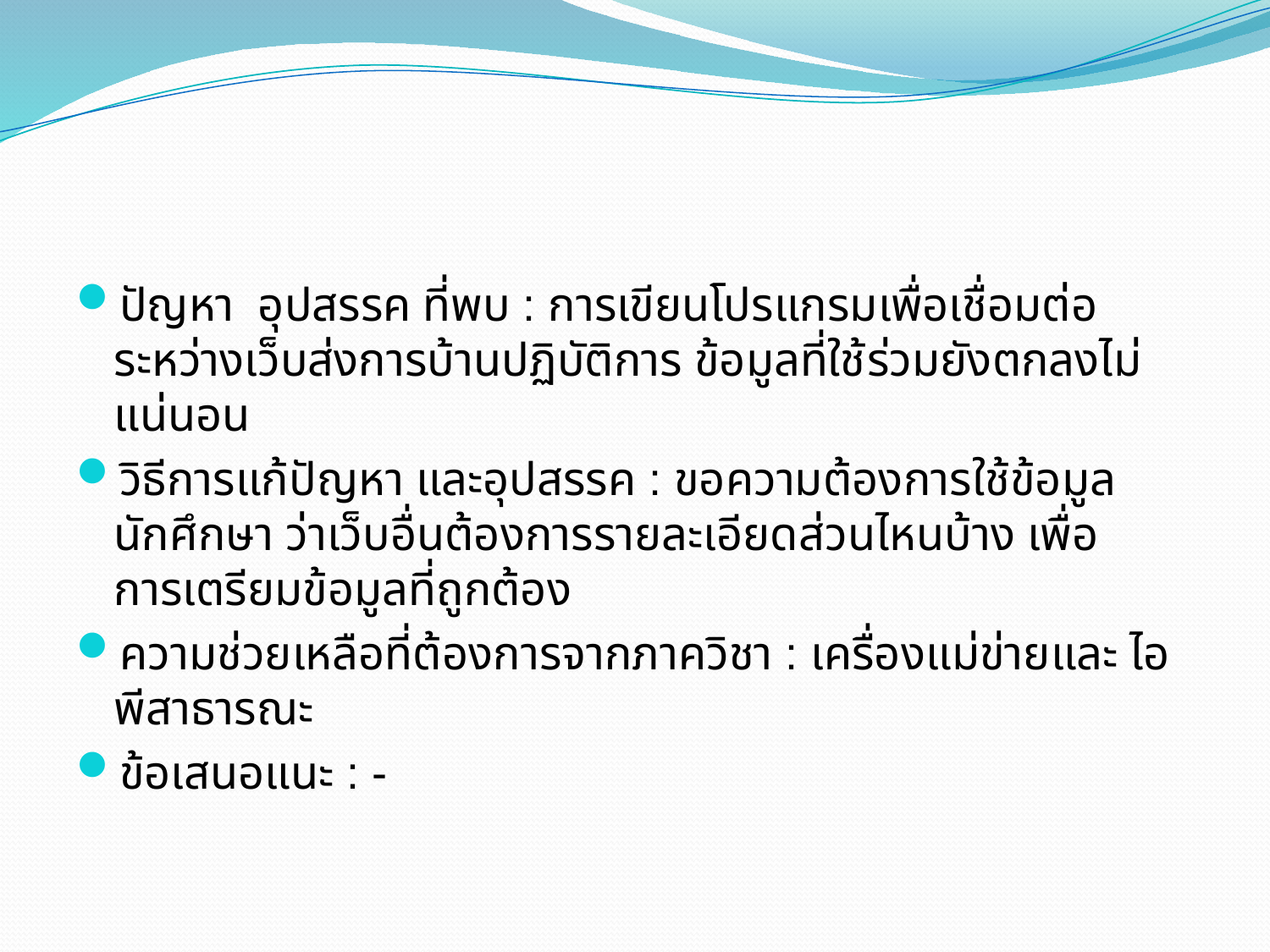

ปัญหา  อุปสรรค ที่พบ : การเขียนโปรแกรมเพื่อเชื่อมต่อระหว่างเว็บส่งการบ้านปฏิบัติการ ข้อมูลที่ใช้ร่วมยังตกลงไม่แน่นอน
วิธีการแก้ปัญหา และอุปสรรค : ขอความต้องการใช้ข้อมูลนักศึกษา ว่าเว็บอื่นต้องการรายละเอียดส่วนไหนบ้าง เพื่อการเตรียมข้อมูลที่ถูกต้อง
ความช่วยเหลือที่ต้องการจากภาควิชา : เครื่องแม่ข่ายและ ไอพีสาธารณะ
ข้อเสนอแนะ : -